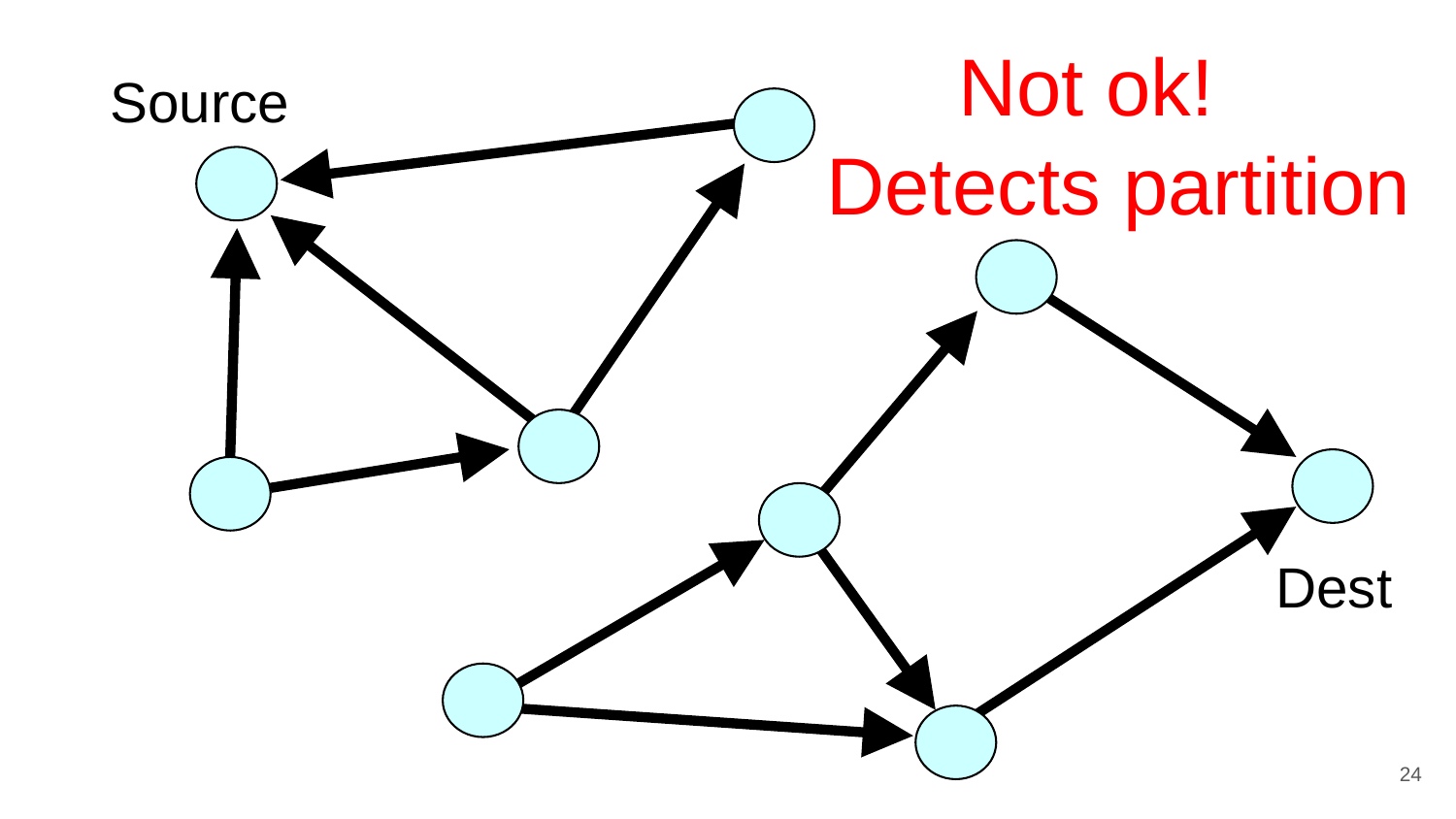

Not ok!
Source

Detects partition

Dest

24